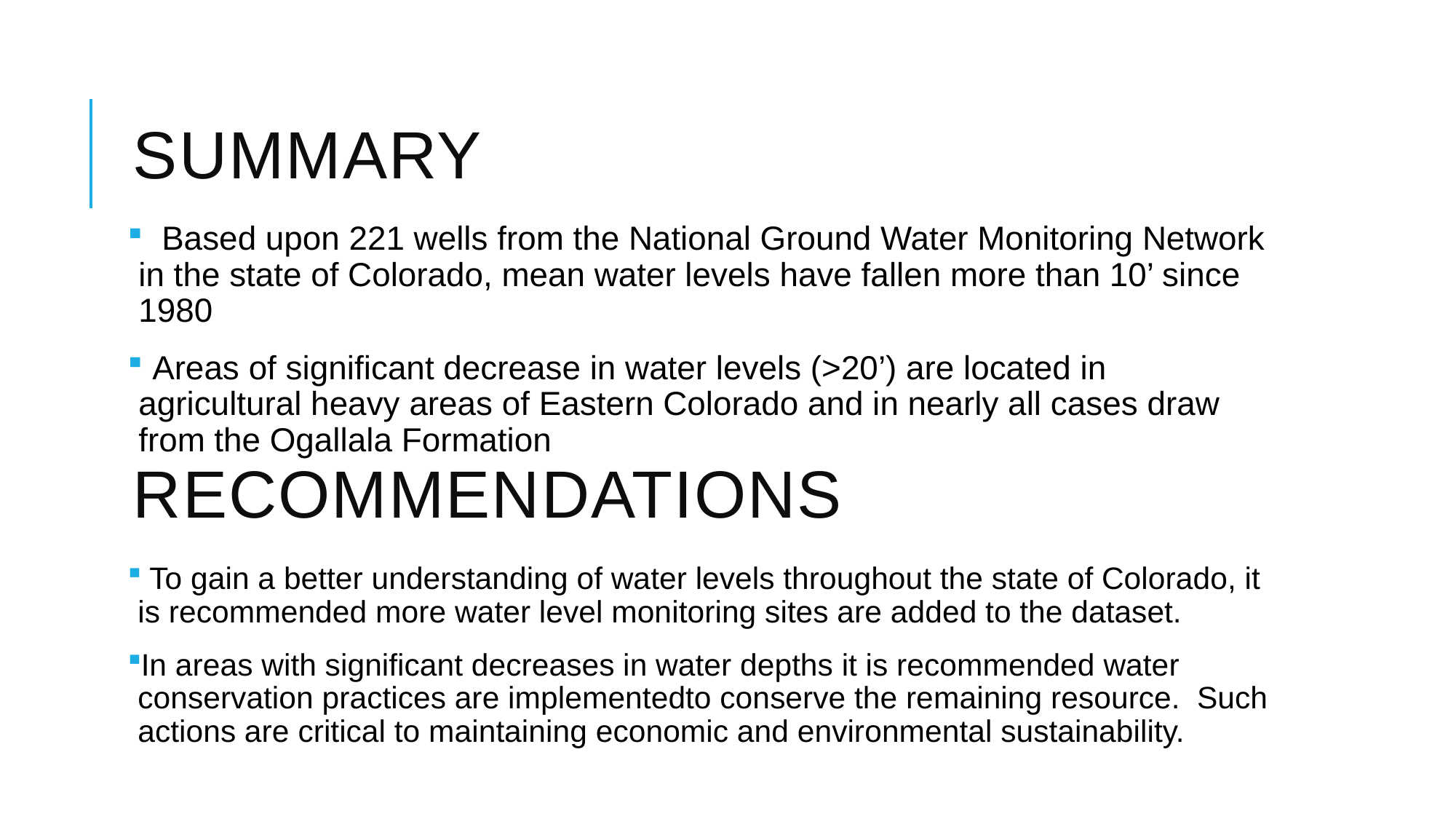

# Summary
  Based upon 221 wells from the National Ground Water Monitoring Network in the state of Colorado, mean water levels have fallen more than 10’ since 1980
 Areas of significant decrease in water levels (>20’) are located in agricultural heavy areas of Eastern Colorado and in nearly all cases draw from the Ogallala Formation
Recommendations
 To gain a better understanding of water levels throughout the state of Colorado, it is recommended more water level monitoring sites are added to the dataset.
In areas with significant decreases in water depths it is recommended water conservation practices are implementedto conserve the remaining resource.  Such actions are critical to maintaining economic and environmental sustainability.